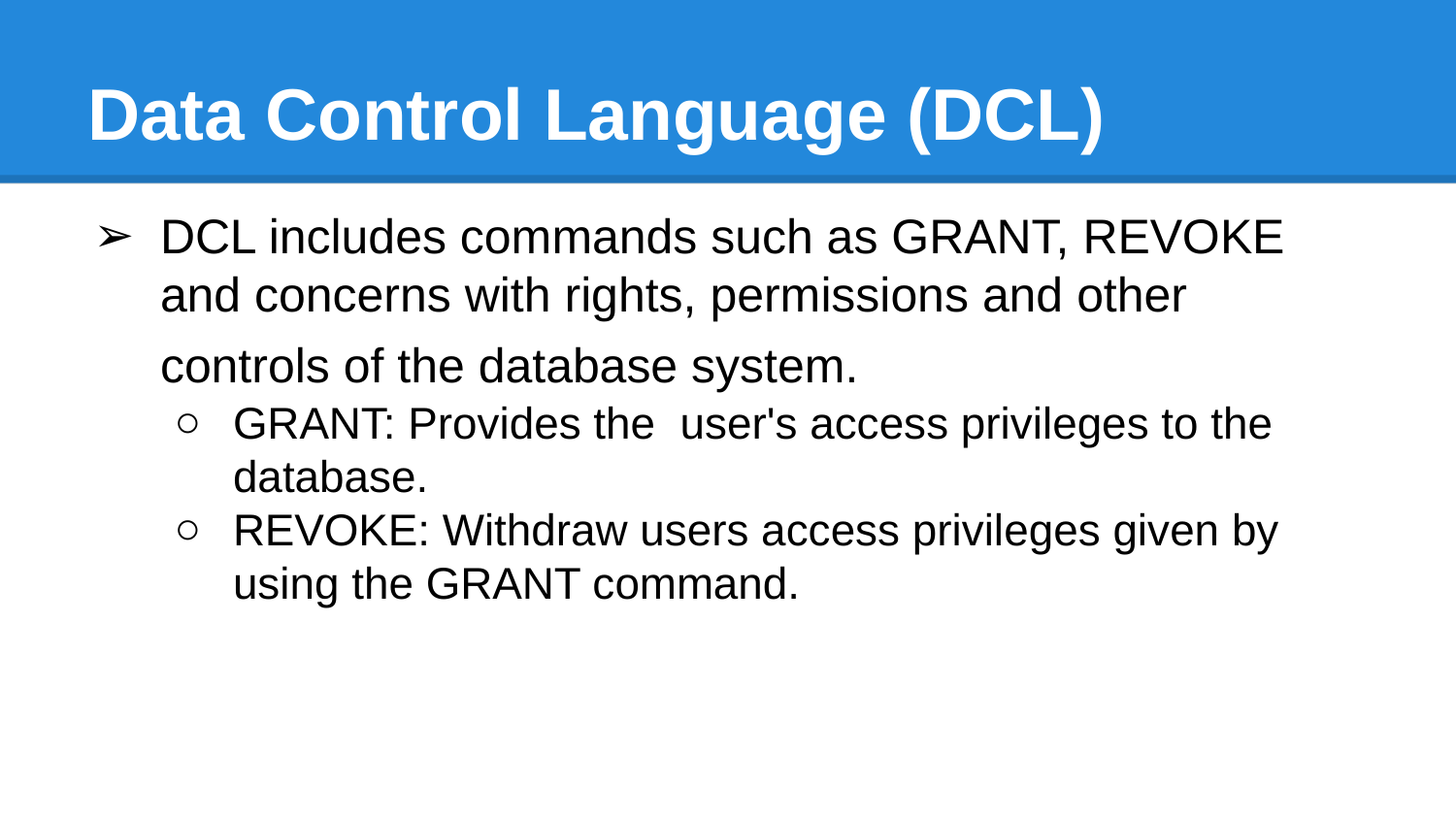

# Data Control Language (DCL)
DCL includes commands such as GRANT, REVOKE and concerns with rights, permissions and other controls of the database system.
GRANT: Provides the  user's access privileges to the database.
REVOKE: Withdraw users access privileges given by using the GRANT command.